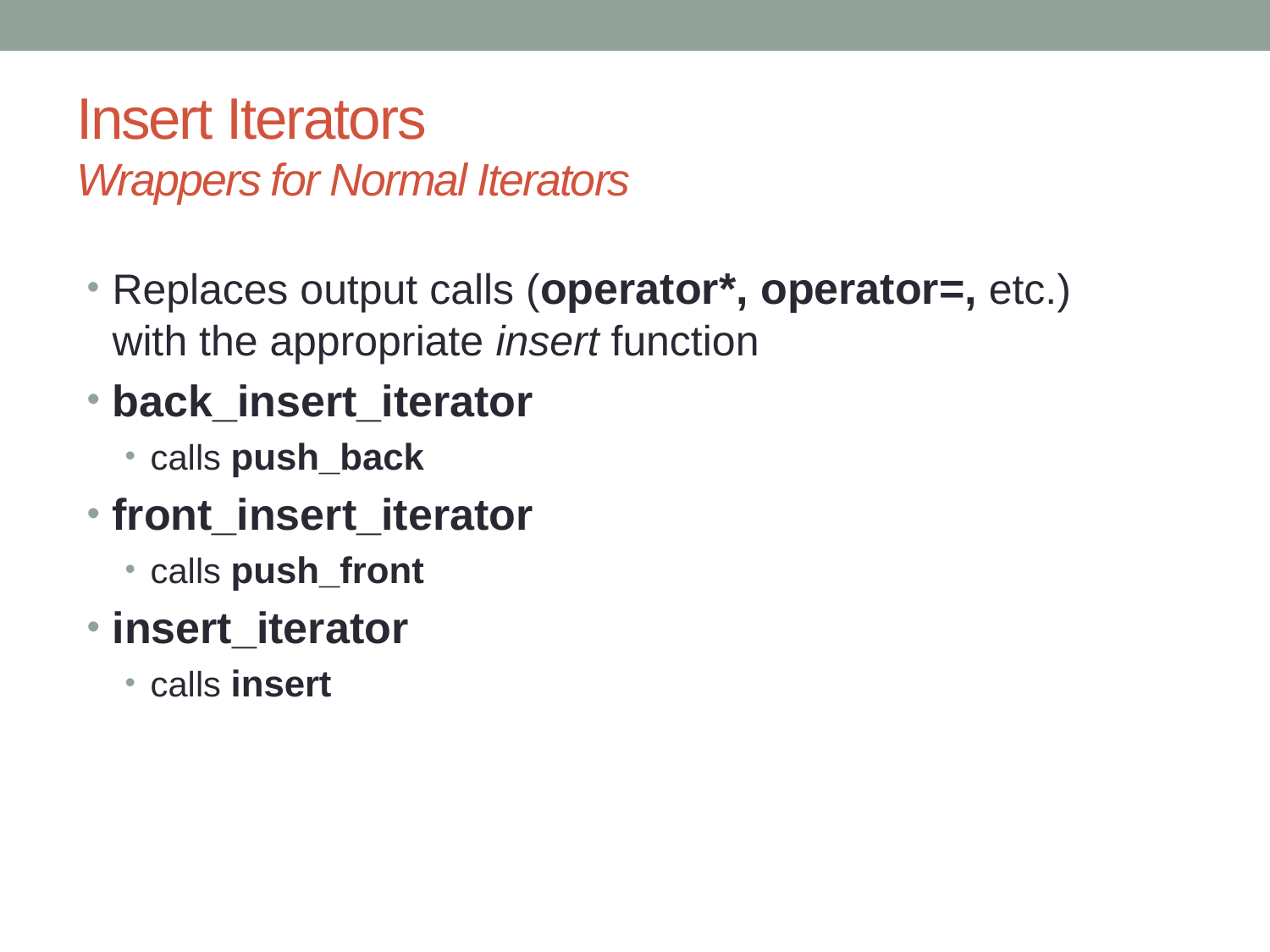

# Insert Iterators Wrappers for Normal Iterators
Replaces output calls (operator*, operator=, etc.) with the appropriate insert function
back_insert_iterator
calls push_back
front_insert_iterator
calls push_front
insert_iterator
calls insert